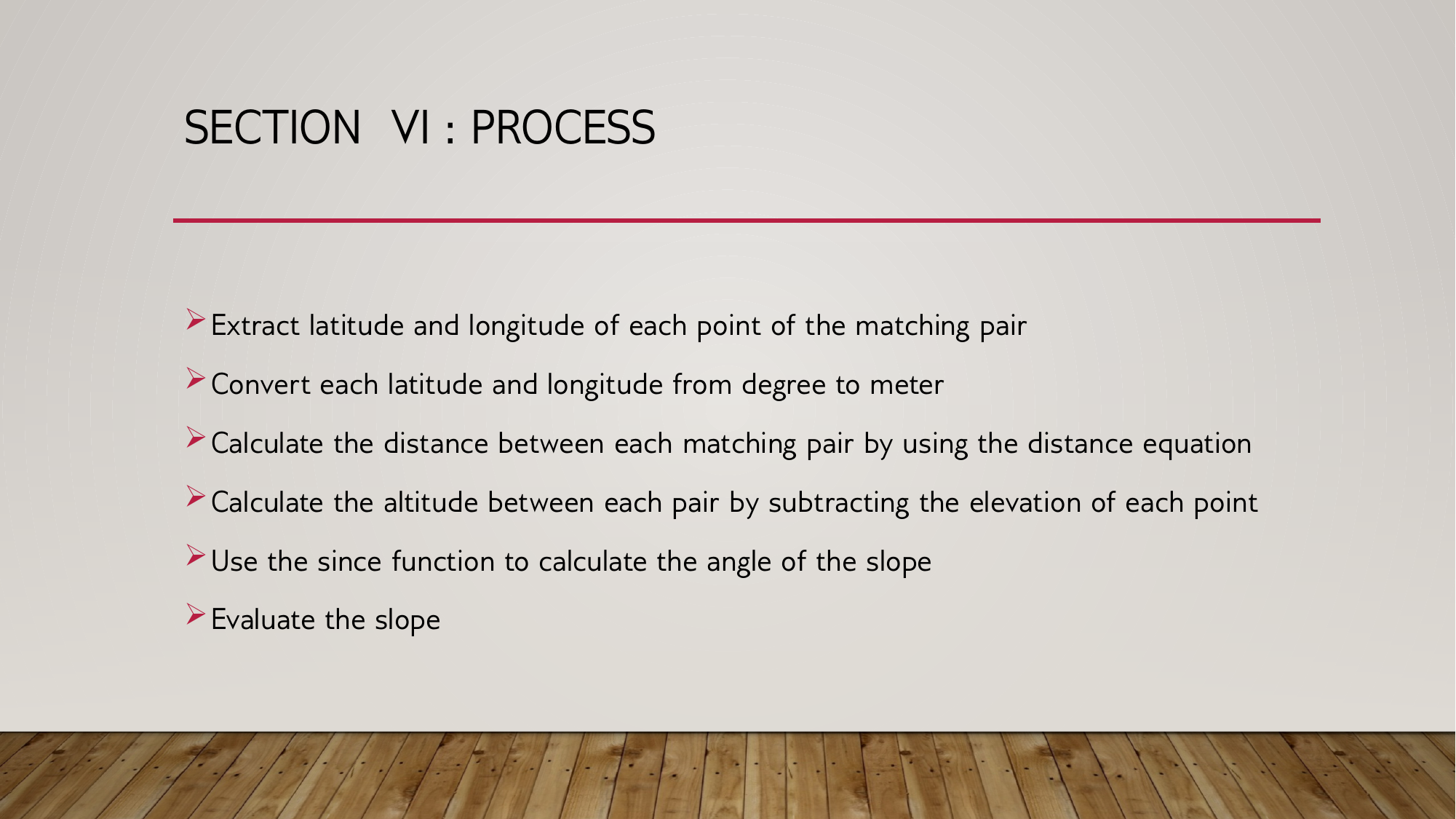

# Section  Vi : Process

Extract latitude and longitude of each point of the matching pair
Convert each latitude and longitude from degree to meter
Calculate the distance between each matching pair by using the distance equation
Calculate the altitude between each pair by subtracting the elevation of each point
Use the since function to calculate the angle of the slope
Evaluate the slope